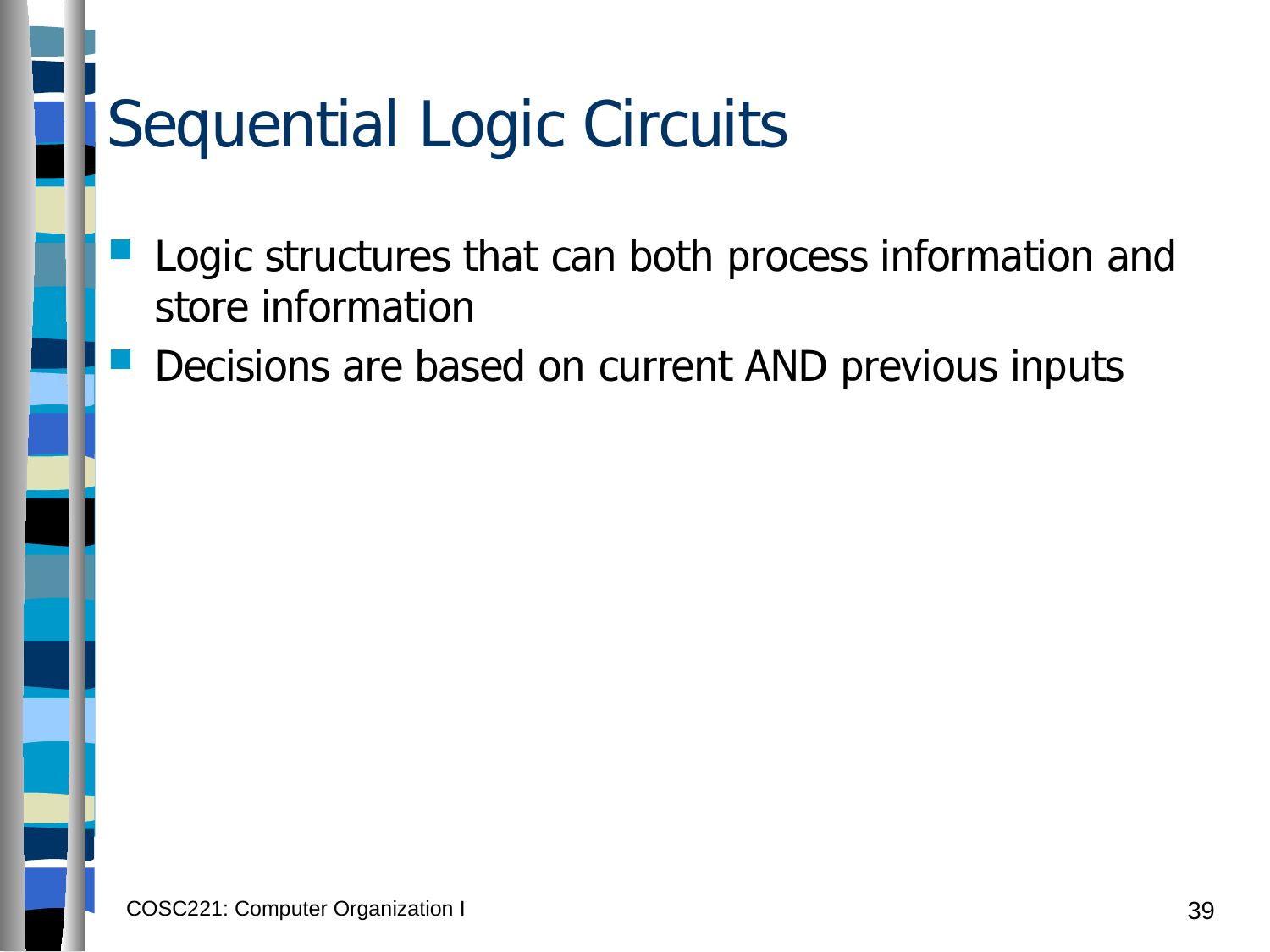

# Sequential Logic Circuits
Logic structures that can both process information and store information
Decisions are based on current AND previous inputs
COSC221: Computer Organization I
39